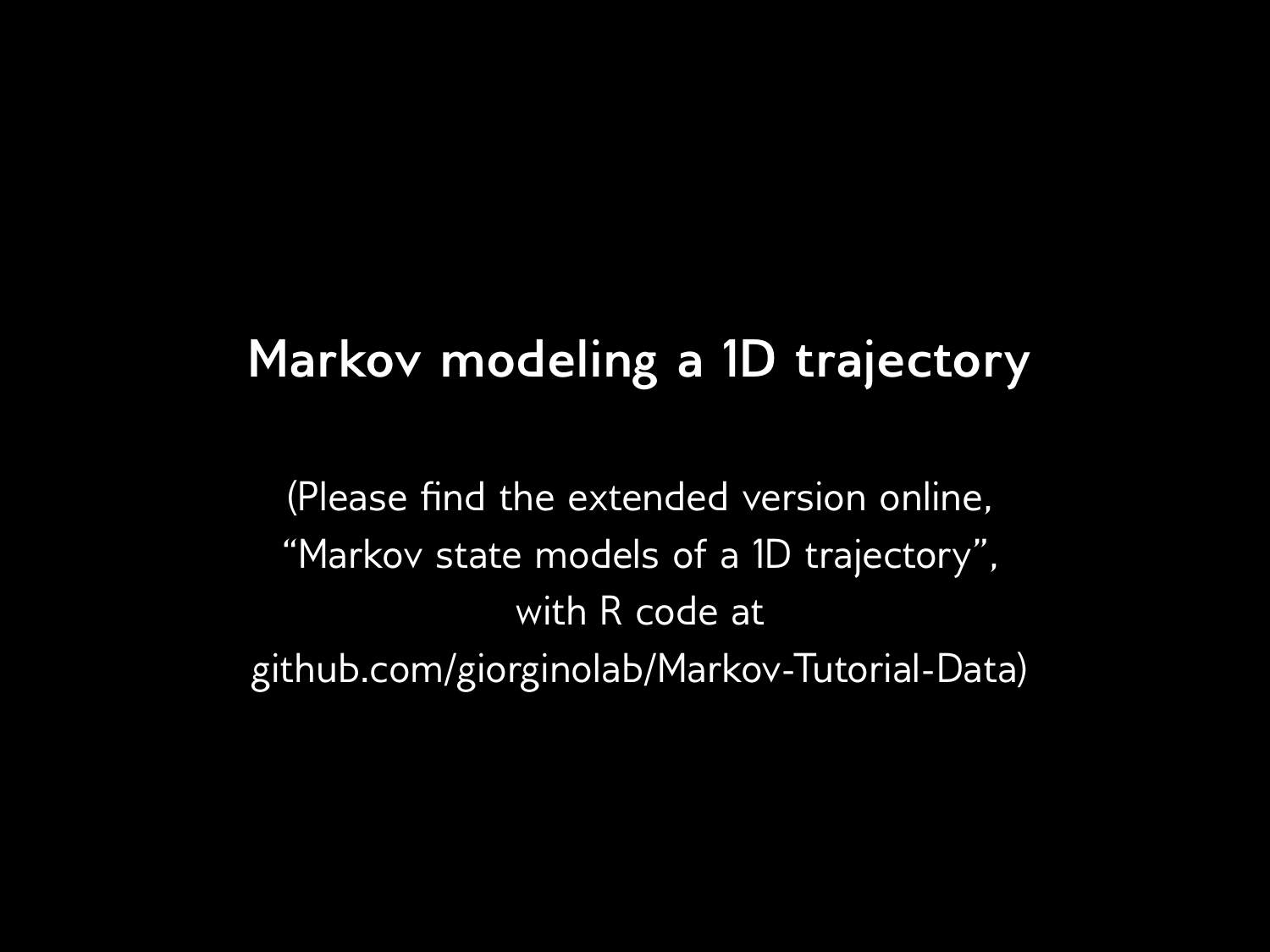

Markov modeling a 1D trajectory

(Please find the extended version online,
“Markov state models of a 1D trajectory”,
with R code at
github.com/giorginolab/Markov-Tutorial-Data)